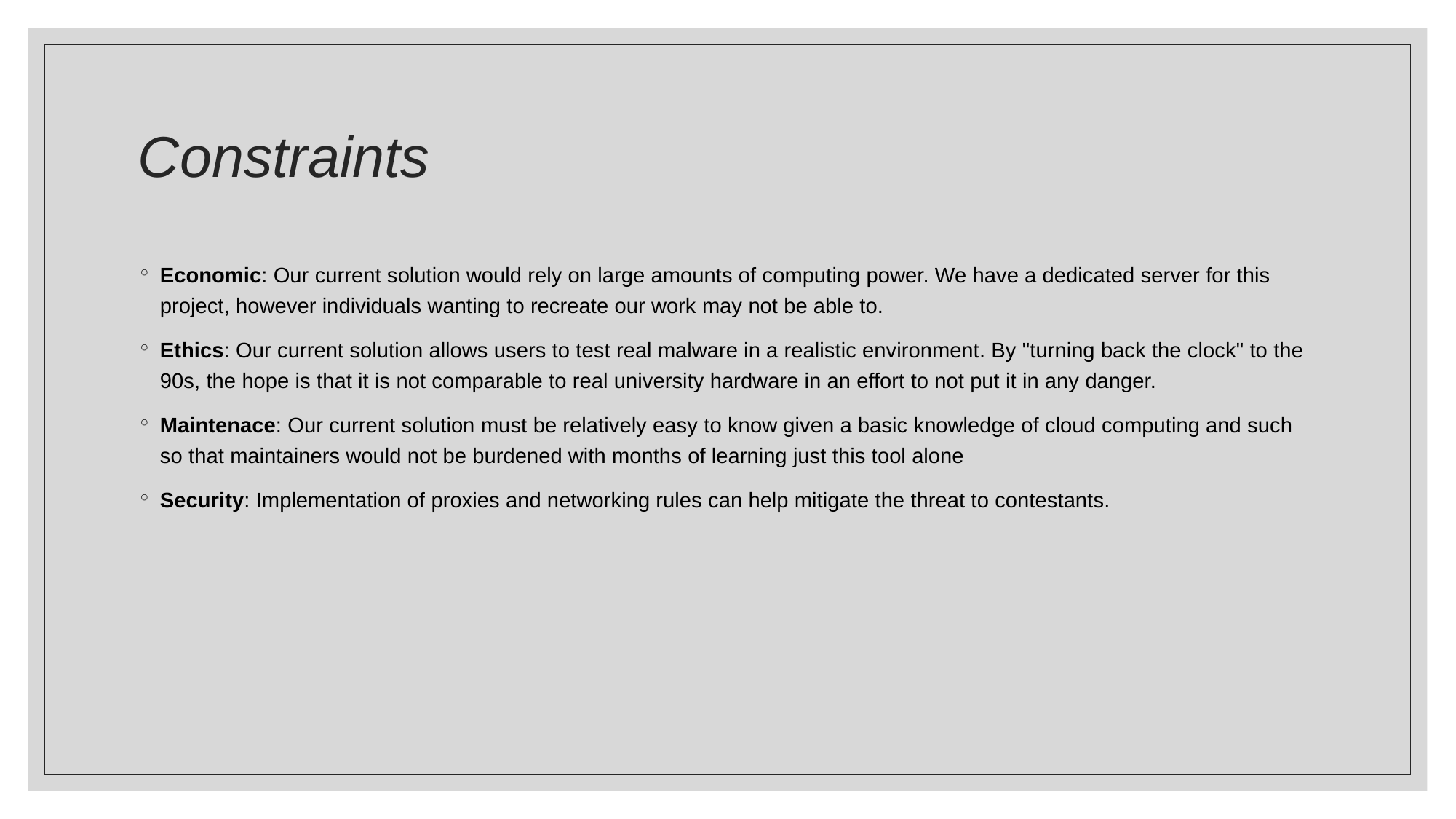

# Constraints
Economic: Our current solution would rely on large amounts of computing power. We have a dedicated server for this project, however individuals wanting to recreate our work may not be able to.
Ethics: Our current solution allows users to test real malware in a realistic environment. By "turning back the clock" to the 90s, the hope is that it is not comparable to real university hardware in an effort to not put it in any danger.
Maintenace: Our current solution must be relatively easy to know given a basic knowledge of cloud computing and such so that maintainers would not be burdened with months of learning just this tool alone
Security: Implementation of proxies and networking rules can help mitigate the threat to contestants.